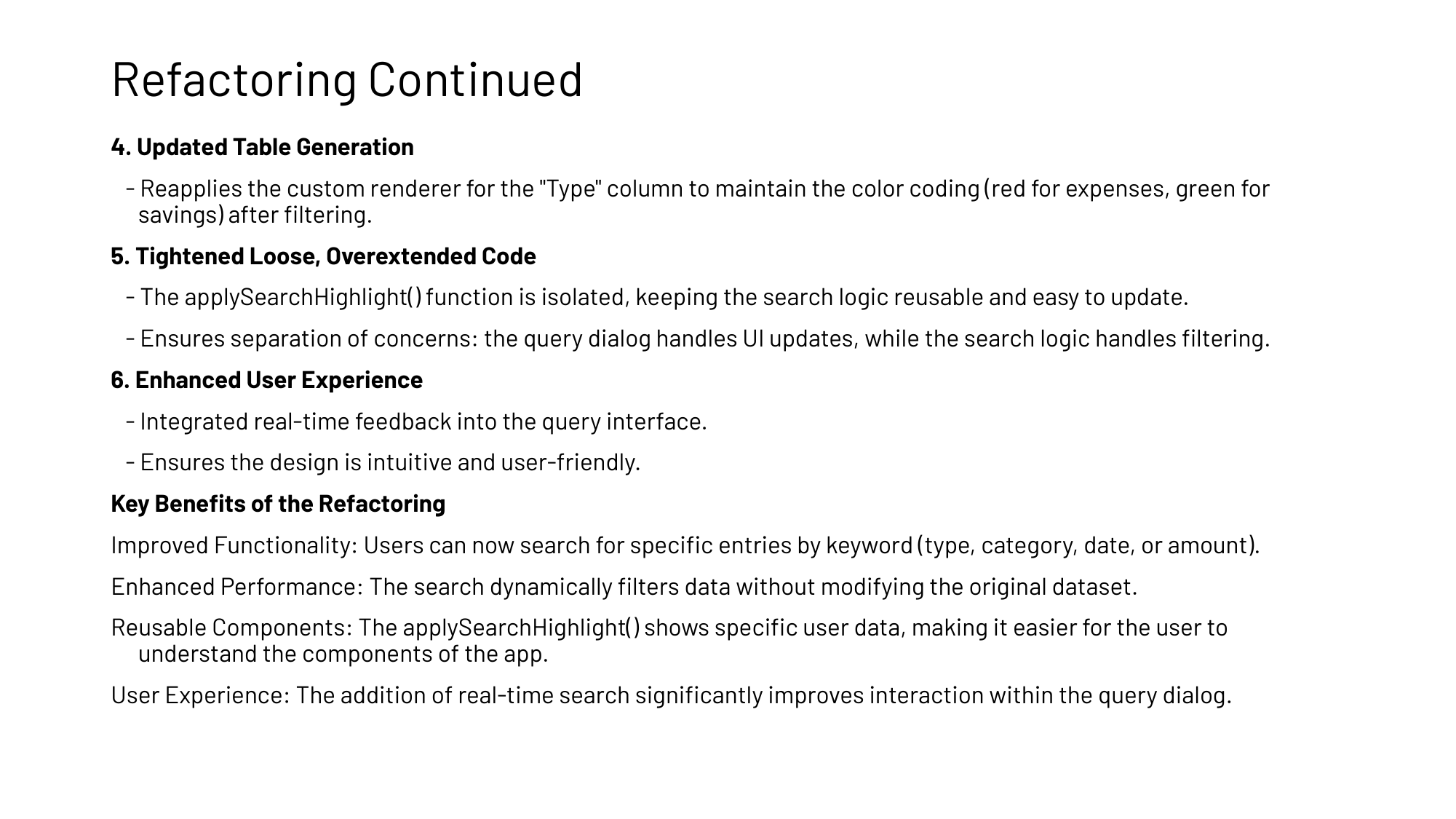

# Refactoring Continued
4. Updated Table Generation
   - Reapplies the custom renderer for the "Type" column to maintain the color coding (red for expenses, green for savings) after filtering.
5. Tightened Loose, Overextended Code
   - The applySearchHighlight() function is isolated, keeping the search logic reusable and easy to update.
   - Ensures separation of concerns: the query dialog handles UI updates, while the search logic handles filtering.
6. Enhanced User Experience
   - Integrated real-time feedback into the query interface.
   - Ensures the design is intuitive and user-friendly.
Key Benefits of the Refactoring
Improved Functionality: Users can now search for specific entries by keyword (type, category, date, or amount).
Enhanced Performance: The search dynamically filters data without modifying the original dataset.
Reusable Components: The applySearchHighlight() shows specific user data, making it easier for the user to understand the components of the app.
User Experience: The addition of real-time search significantly improves interaction within the query dialog.